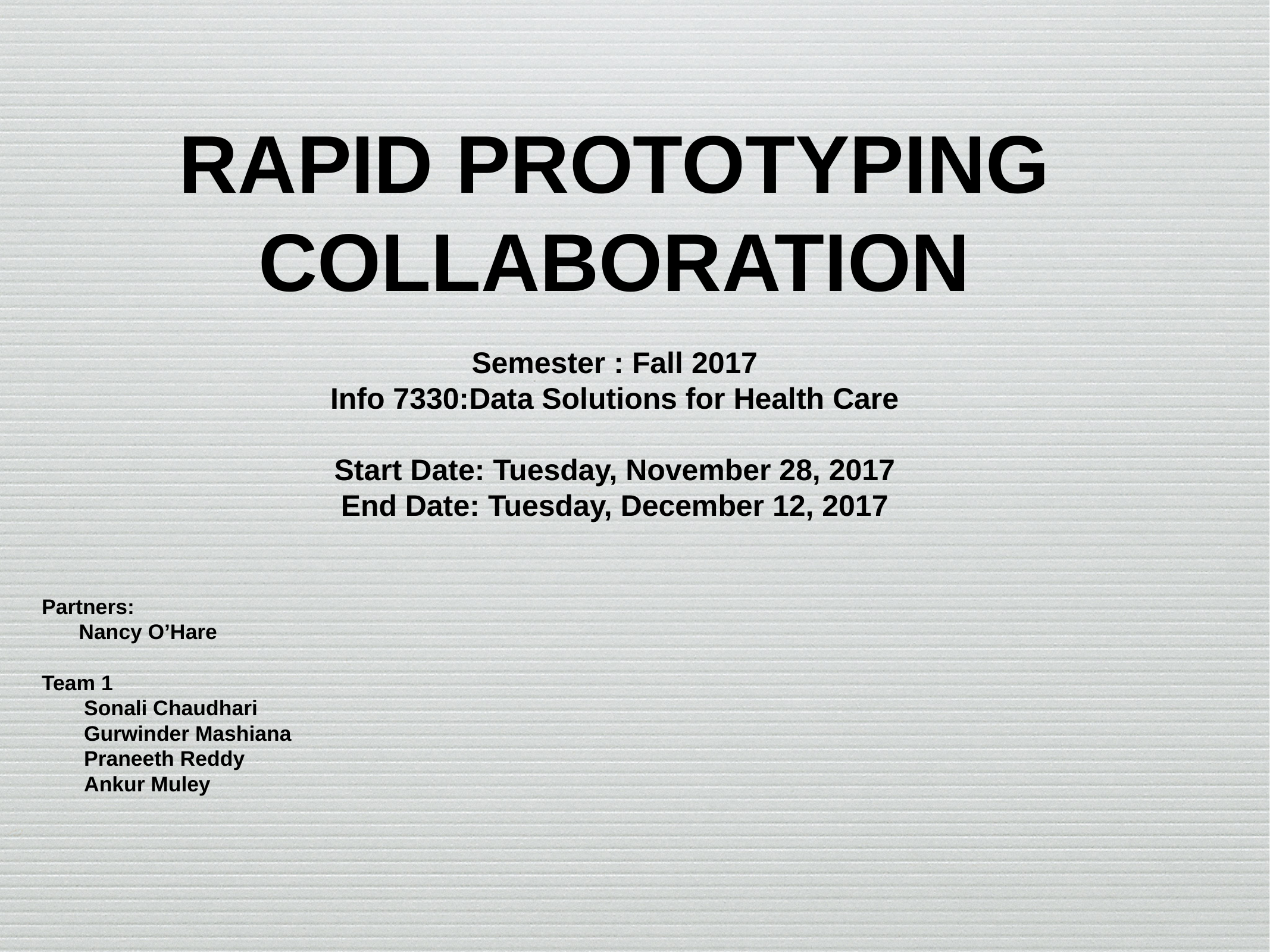

# RAPID PROTOTYPING COLLABORATION

Semester : Fall 2017
Info 7330:Data Solutions for Health Care

Start Date: Tuesday, November 28, 2017
End Date: Tuesday, December 12, 2017

Partners:
	  Nancy O’Hare
Team 1
Sonali Chaudhari
Gurwinder Mashiana
Praneeth Reddy
Ankur Muley